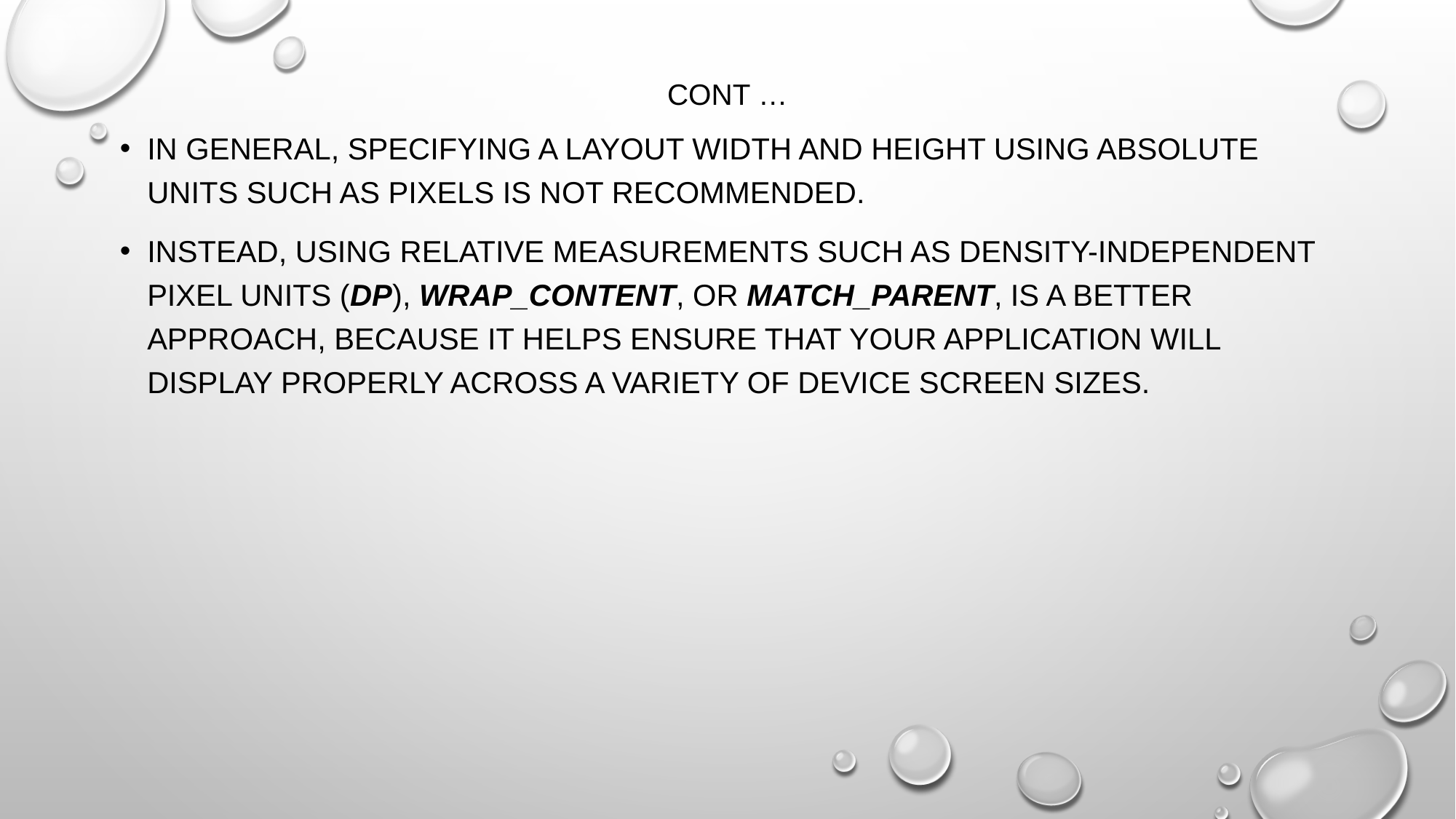

# Cont …
In general, specifying a layout width and height using absolute units such as pixels is not recommended.
Instead, using relative measurements such as density-independent pixel units (dp), wrap_content, or match_parent, is a better approach, because it helps ensure that your application will display properly across a variety of device screen sizes.